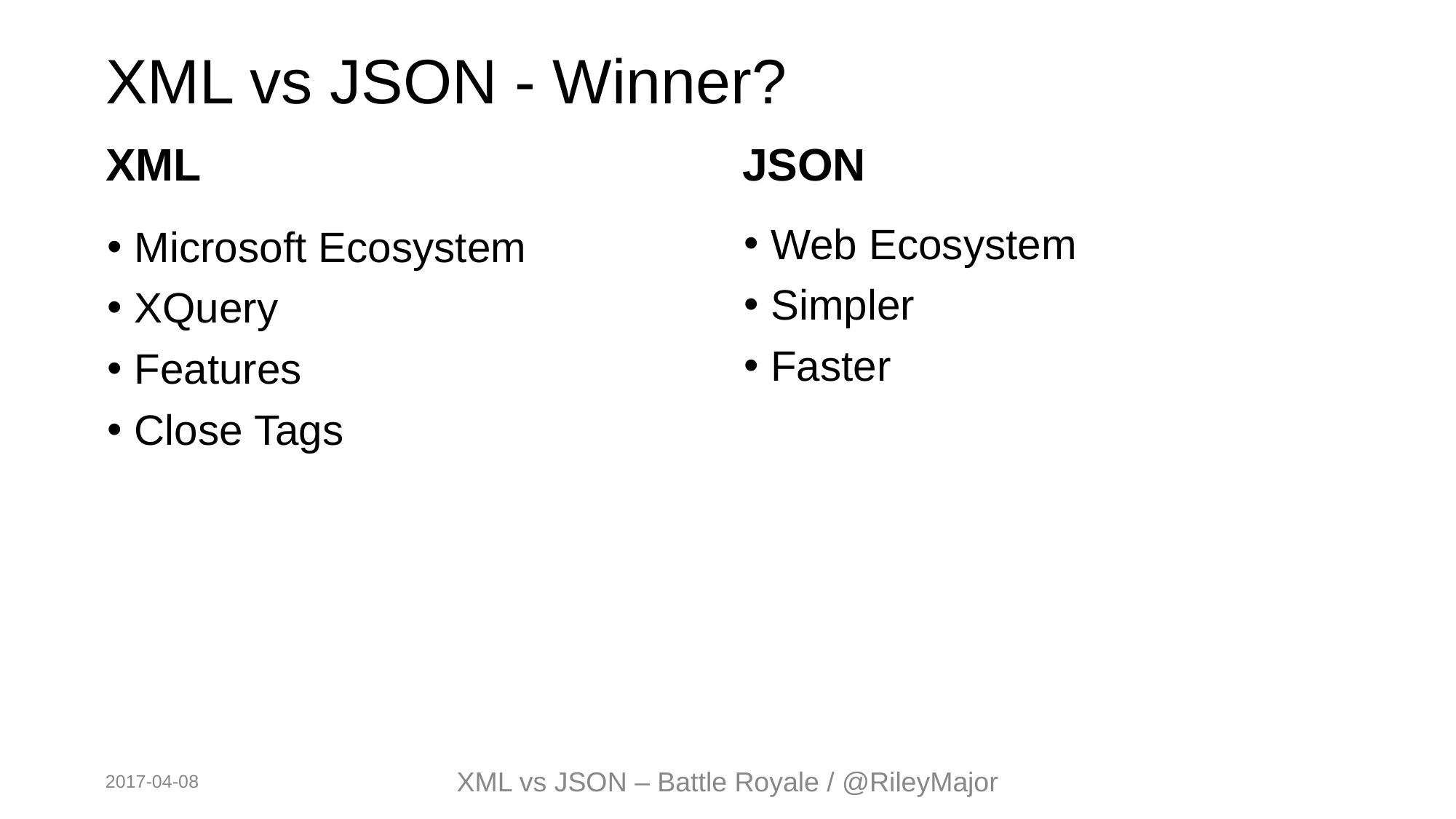

# XML vs JSON - Winner?
XML
JSON
Web Ecosystem
Simpler
Faster
Microsoft Ecosystem
XQuery
Features
Close Tags
51